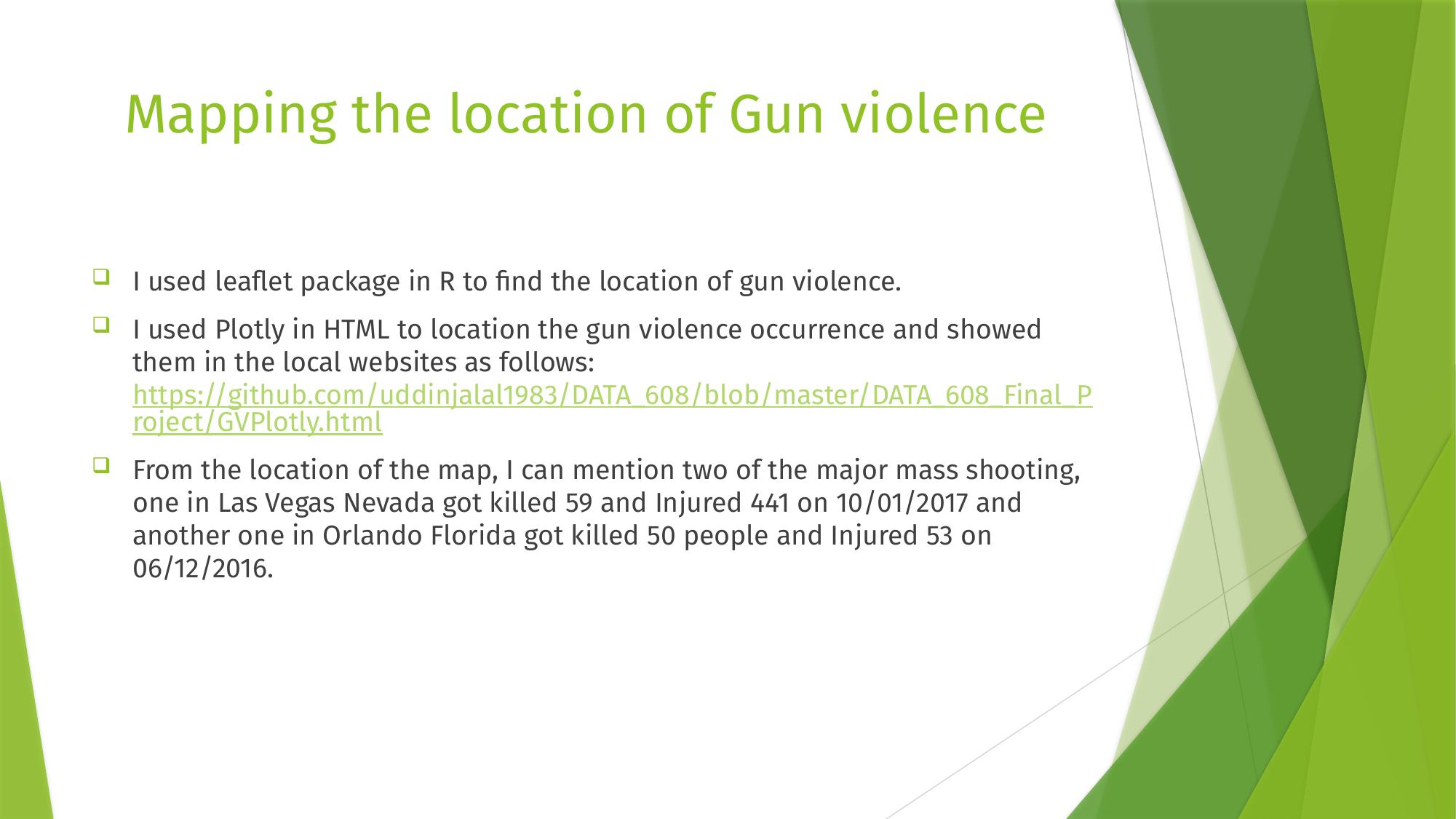

# Mapping the location of Gun violence
I used leaflet package in R to find the location of gun violence.
I used Plotly in HTML to location the gun violence occurrence and showed them in the local websites as follows: https://github.com/uddinjalal1983/DATA_608/blob/master/DATA_608_Final_Project/GVPlotly.html
From the location of the map, I can mention two of the major mass shooting, one in Las Vegas Nevada got killed 59 and Injured 441 on 10/01/2017 and another one in Orlando Florida got killed 50 people and Injured 53 on 06/12/2016.